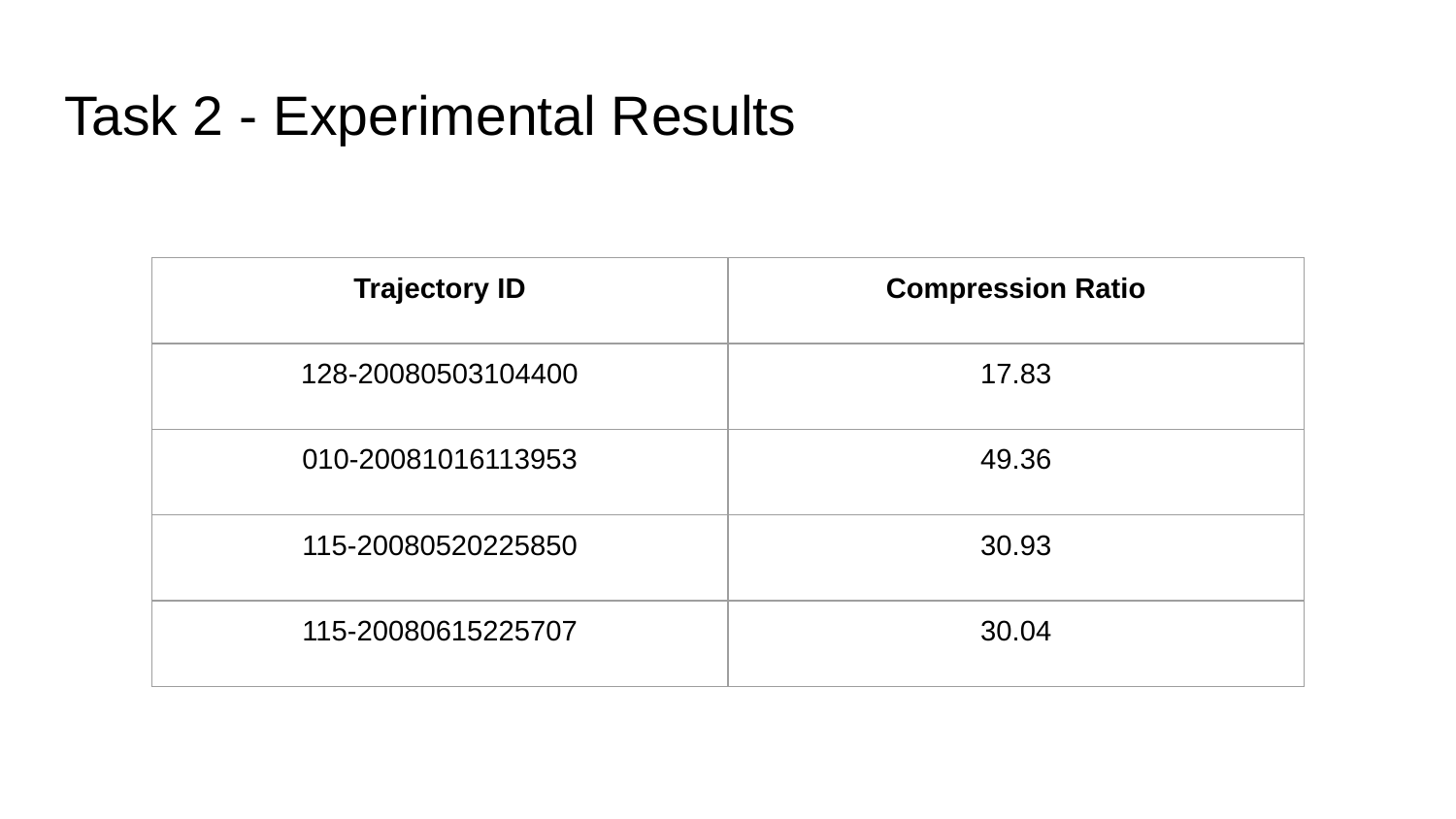

# Task 2 - Experimental Results

| Trajectory ID | Compression Ratio |
| --- | --- |
| 128-20080503104400 | 17.83 |
| 010-20081016113953 | 49.36 |
| 115-20080520225850 | 30.93 |
| 115-20080615225707 | 30.04 |